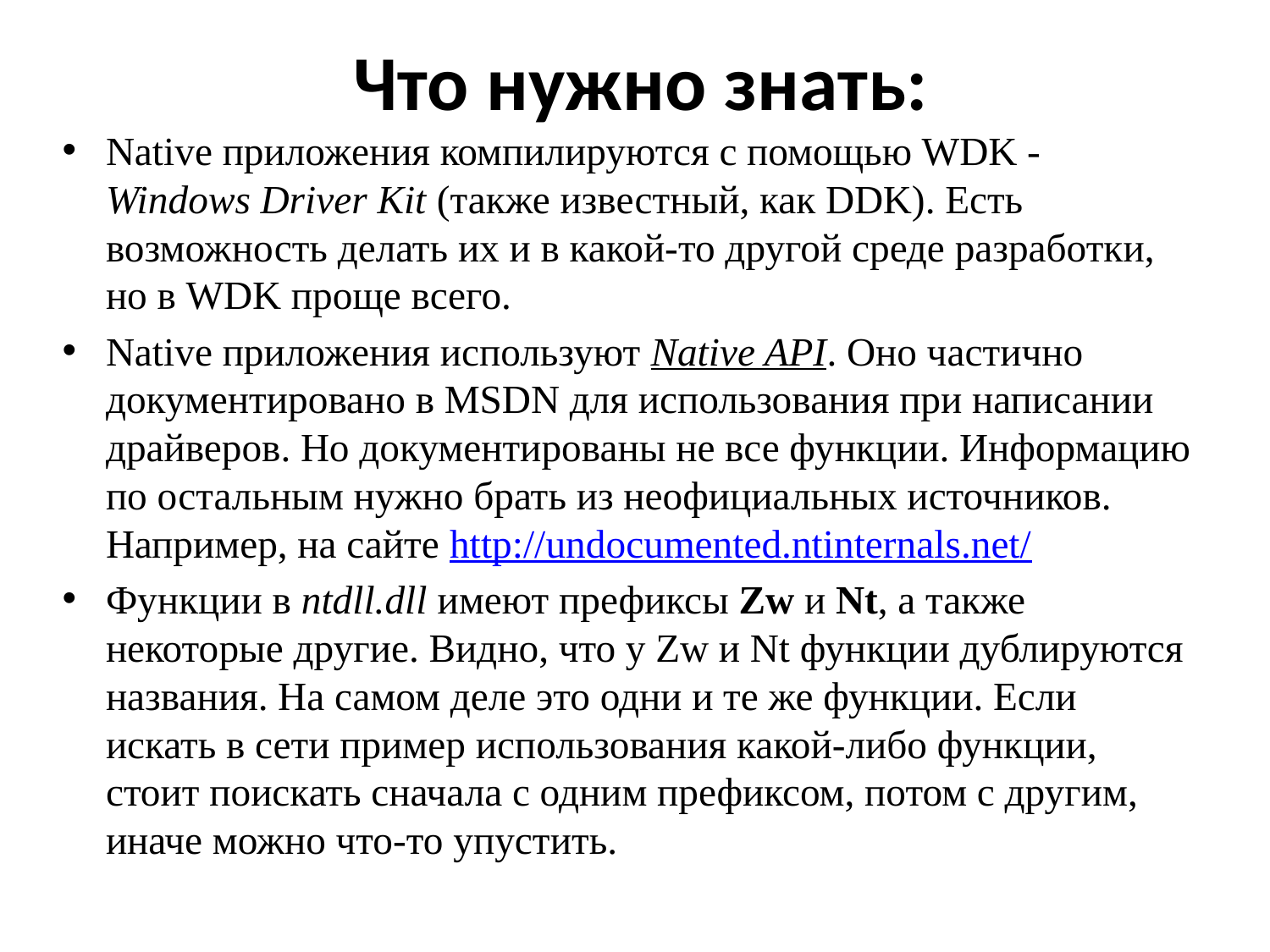

# Что нужно знать:
Native приложения компилируются с помощью WDK - Windows Driver Kit (также известный, как DDK). Есть возможность делать их и в какой-то другой среде разработки, но в WDK проще всего.
Native приложения используют Native API. Оно частично документировано в MSDN для использования при написании драйверов. Но документированы не все функции. Информацию по остальным нужно брать из неофициальных источников. Например, на сайте http://undocumented.ntinternals.net/
Функции в ntdll.dll имеют префиксы Zw и Nt, а также некоторые другие. Видно, что у Zw и Nt функции дублируются названия. На самом деле это одни и те же функции. Если искать в сети пример использования какой-либо функции, стоит поискать сначала с одним префиксом, потом с другим, иначе можно что-то упустить.